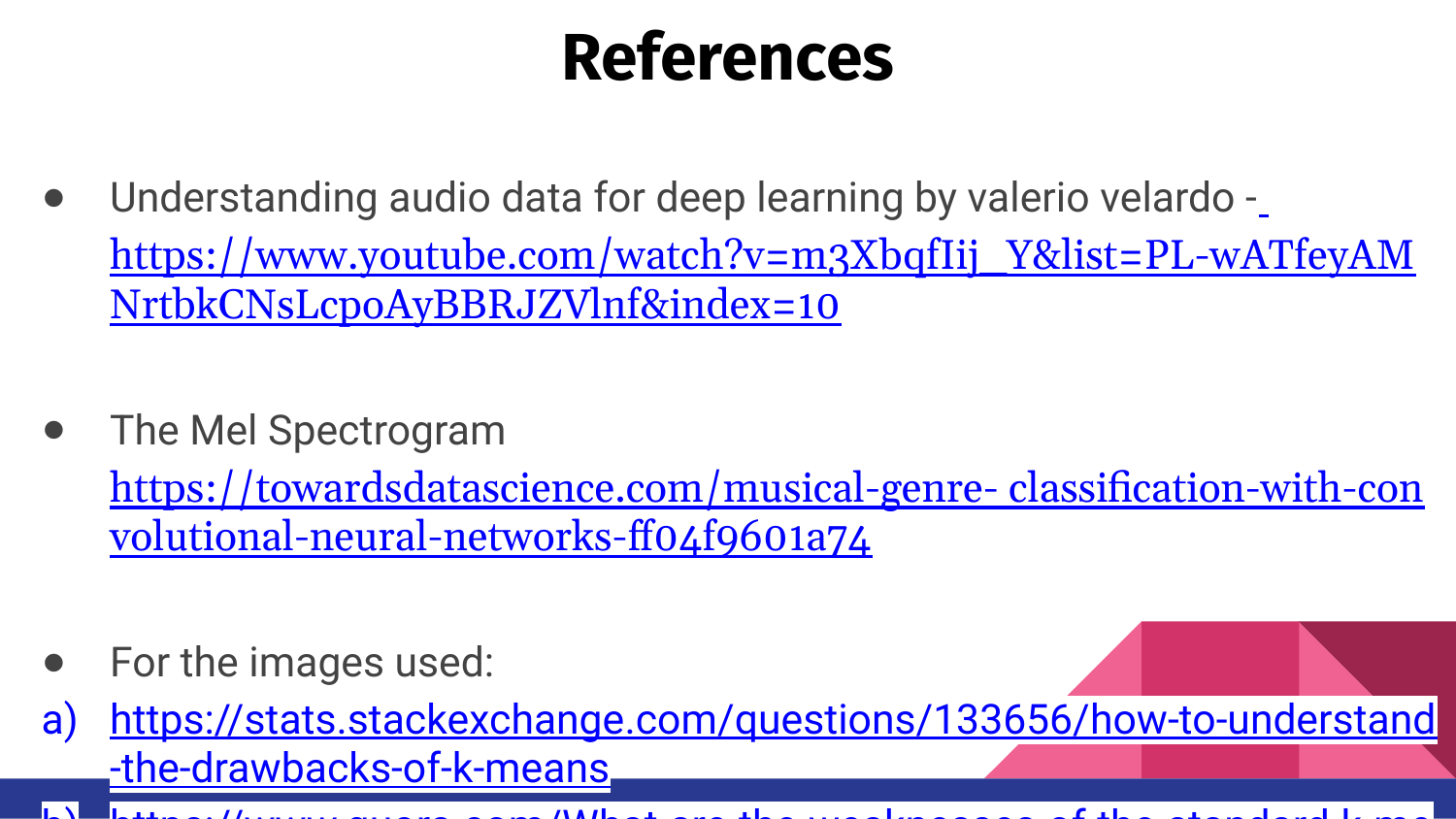

# References
Understanding audio data for deep learning by valerio velardo - https://www.youtube.com/watch?v=m3XbqfIij_Y&list=PL-wATfeyAMNrtbkCNsLcpoAyBBRJZVlnf&index=10

The Mel Spectrogram https://towardsdatascience.com/musical-genre- classification-with-convolutional-neural-networks-ff04f9601a74

For the images used:
https://stats.stackexchange.com/questions/133656/how-to-understand-the-drawbacks-of-k-means
https://www.quora.com/What-are-the-weaknesses-of-the-standard-k-means-algorithm-aka-Lloyds-algorithm
https://journals.plos.org/plosone/article/figure?id=10.1371/journal.pone.0162259.g002